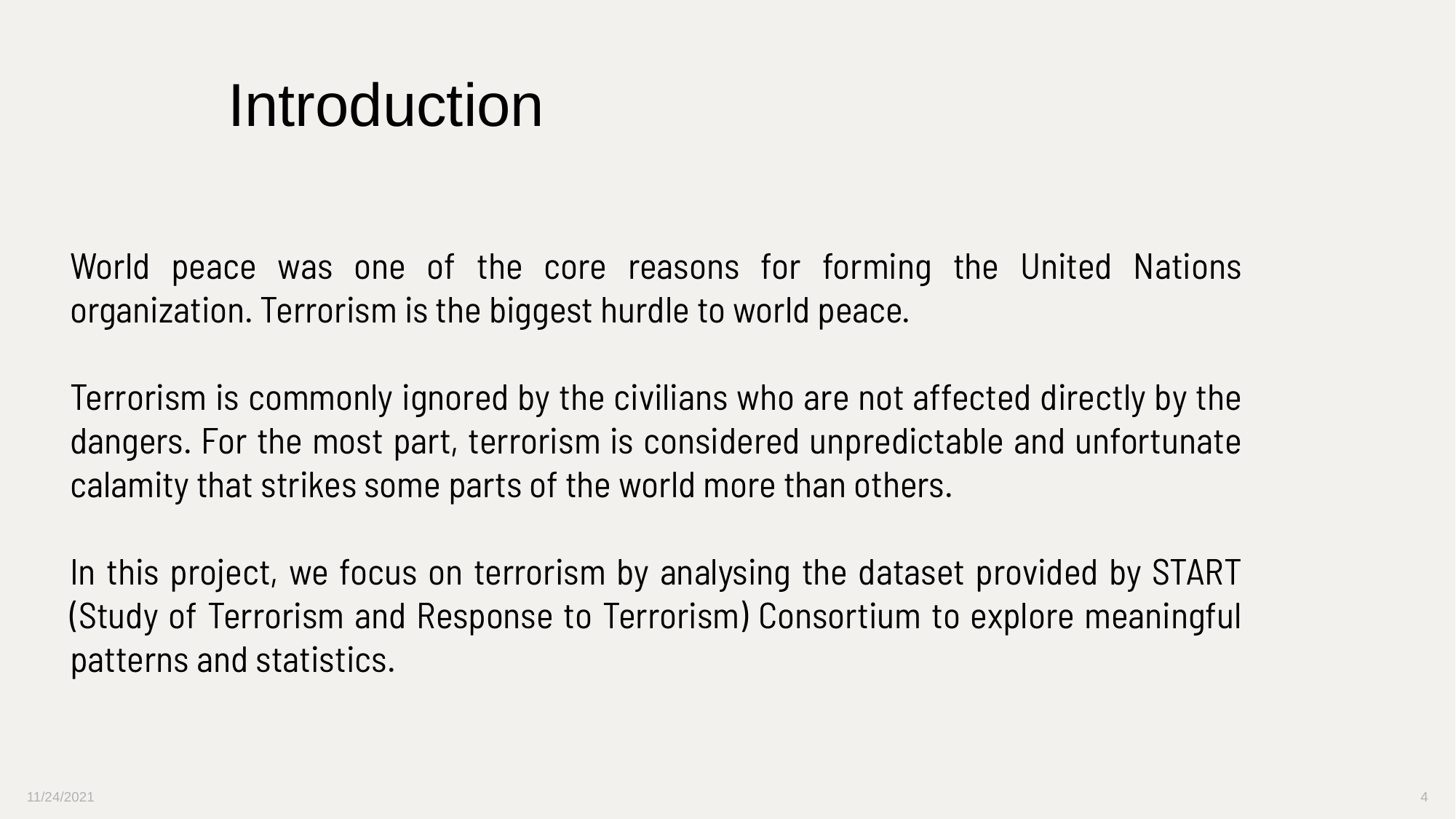

Introduction
World peace was one of the core reasons for forming the United Nations organization. Terrorism is the biggest hurdle to world peace.

Terrorism is commonly ignored by the civilians who are not affected directly by the dangers. For the most part, terrorism is considered unpredictable and unfortunate calamity that strikes some parts of the world more than others.

In this project, we focus on terrorism by analysing the dataset provided by START (Study of Terrorism and Response to Terrorism) Consortium to explore meaningful patterns and statistics.
11/24/2021
4